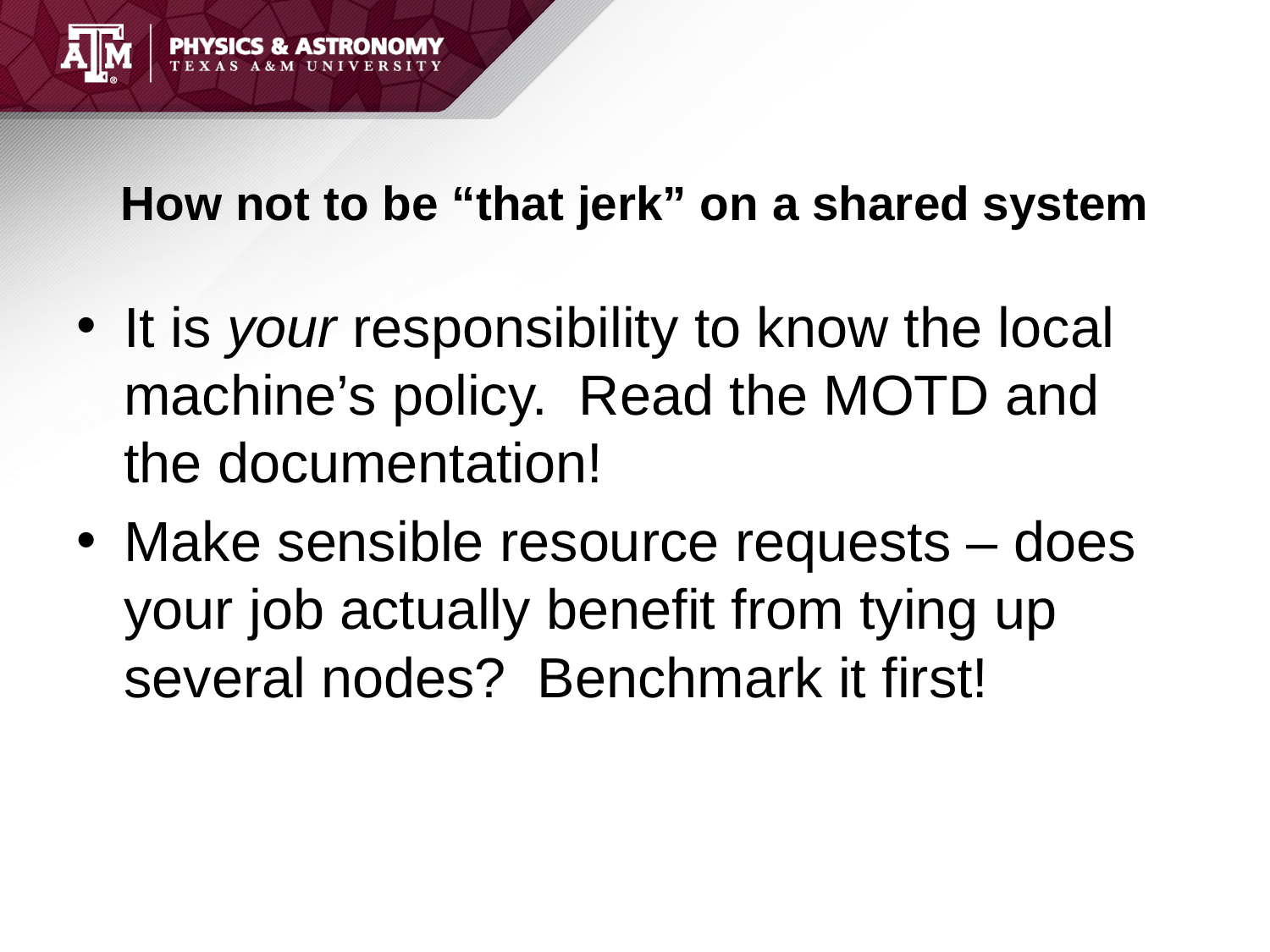

# How not to be “that jerk” on a shared system
It is your responsibility to know the local machine’s policy.  Read the MOTD and the documentation!
Make sensible resource requests – does your job actually benefit from tying up several nodes?  Benchmark it first!